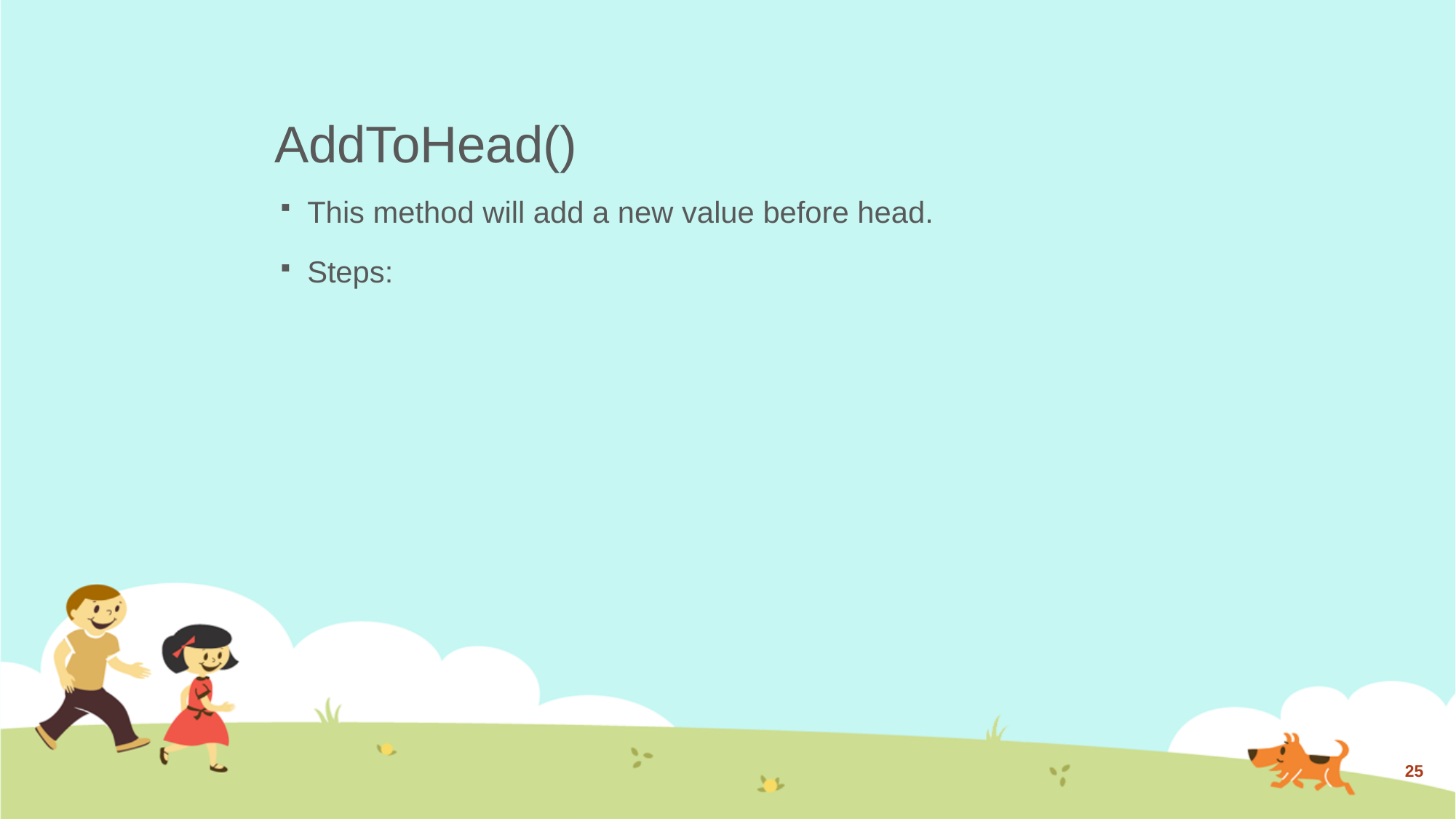

# AddToHead()
This method will add a new value before head.
Steps:

25